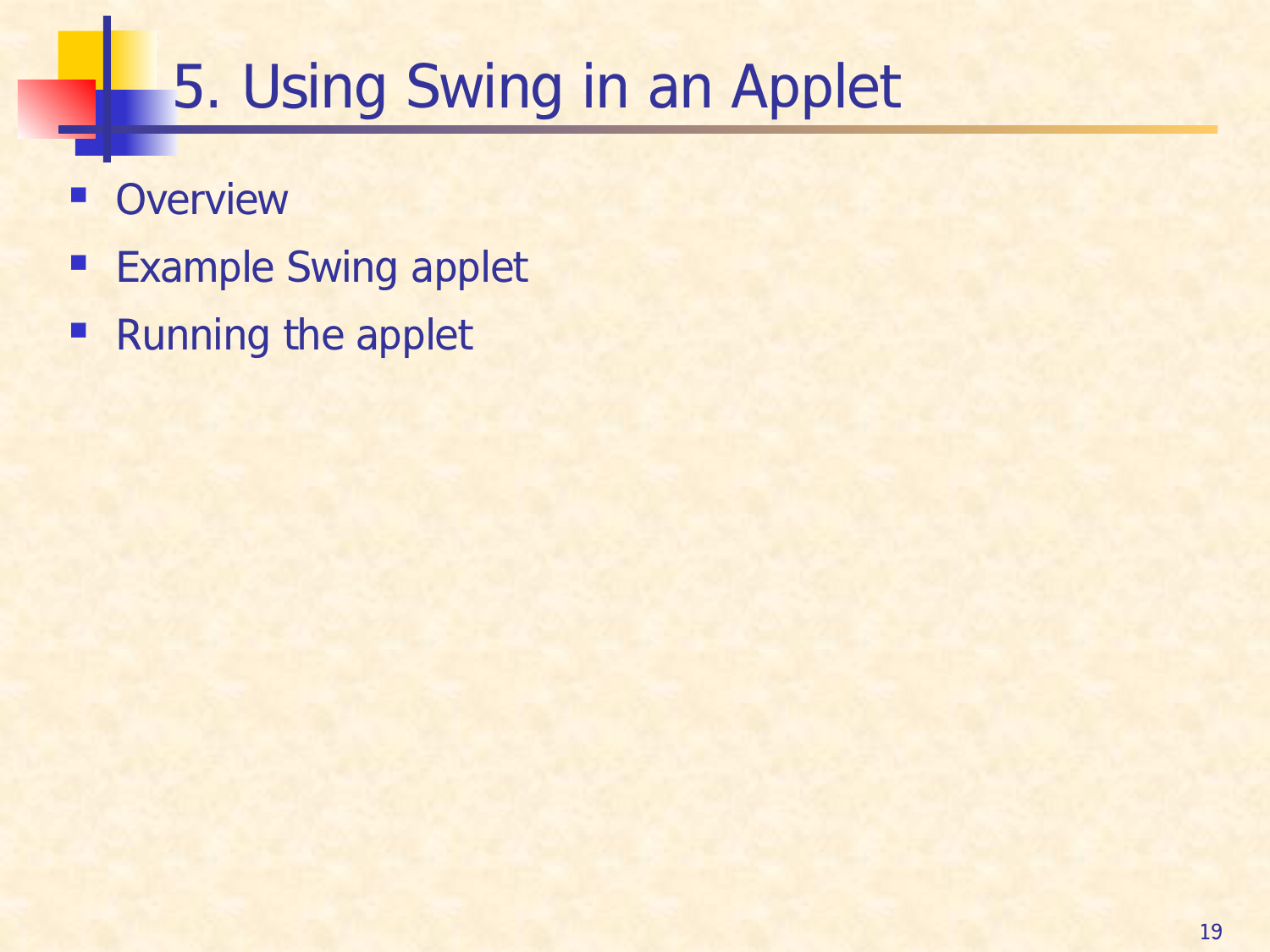

# 5. Using Swing in an Applet
Overview
Example Swing applet
Running the applet
19